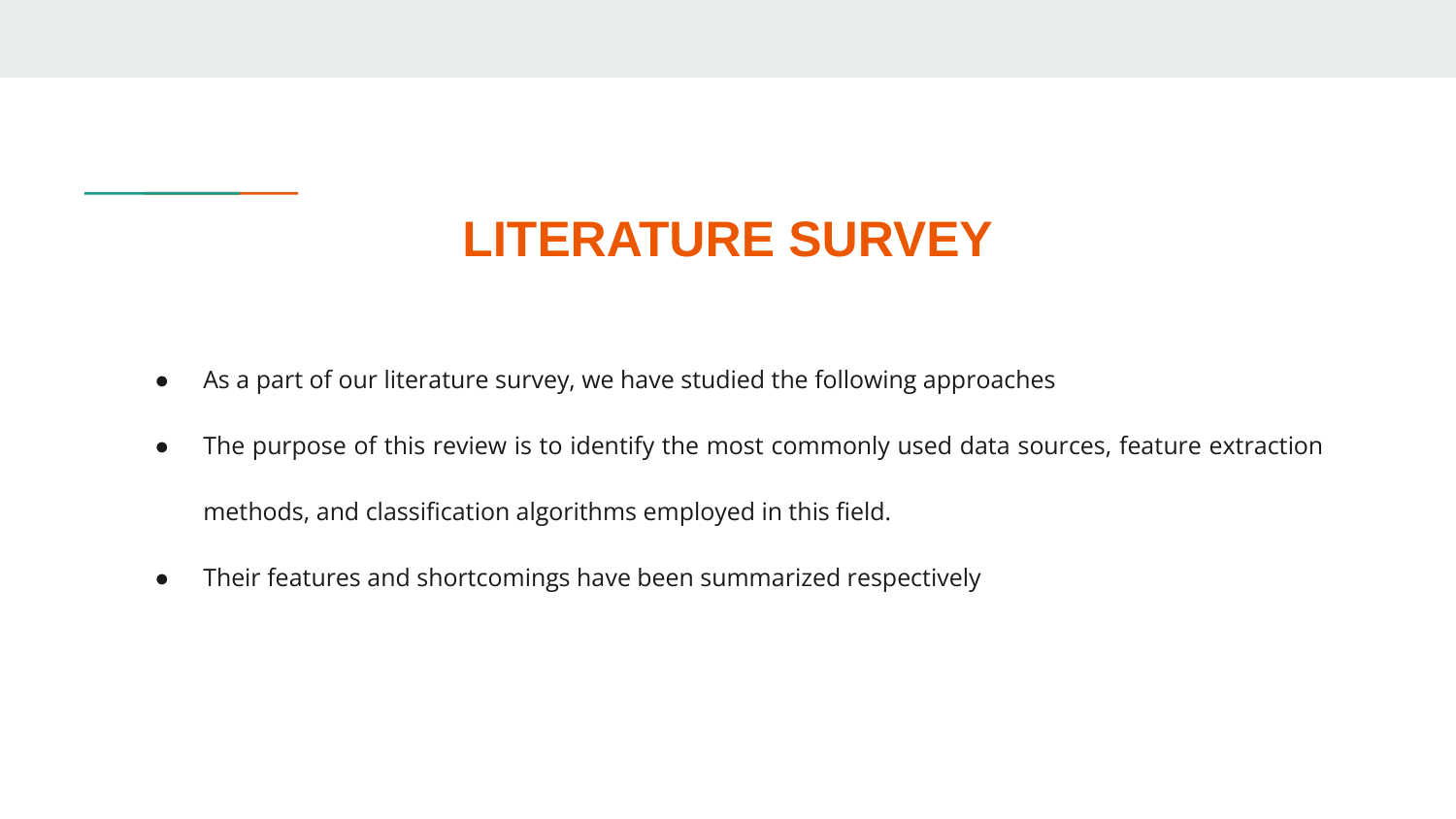

# LITERATURE SURVEY
As a part of our literature survey, we have studied the following approaches
The purpose of this review is to identify the most commonly used data sources, feature extraction methods, and classification algorithms employed in this field.
Their features and shortcomings have been summarized respectively